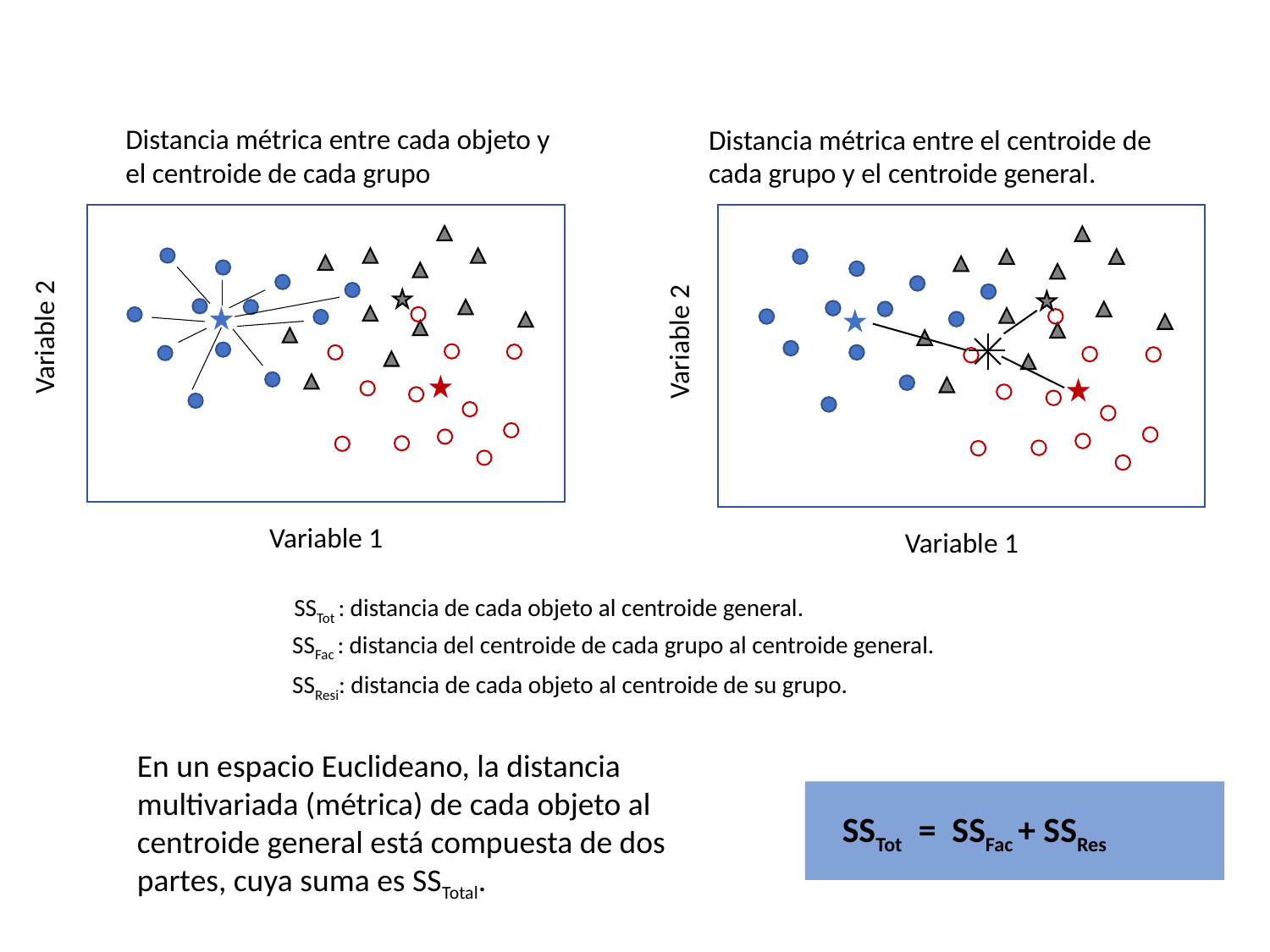

Distancia métrica entre cada objeto y el centroide de cada grupo
Distancia métrica entre el centroide de cada grupo y el centroide general.

Variable 2

Variable 1

Variable 2

Variable 1
SSTot : distancia de cada objeto al centroide general.
SSFac : distancia del centroide de cada grupo al centroide general.
SSResi: distancia de cada objeto al centroide de su grupo.
En un espacio Euclideano, la distancia multivariada (métrica) de cada objeto al centroide general está compuesta de dos partes, cuya suma es SSTotal.

SSTot  =  SSFac + SSRes